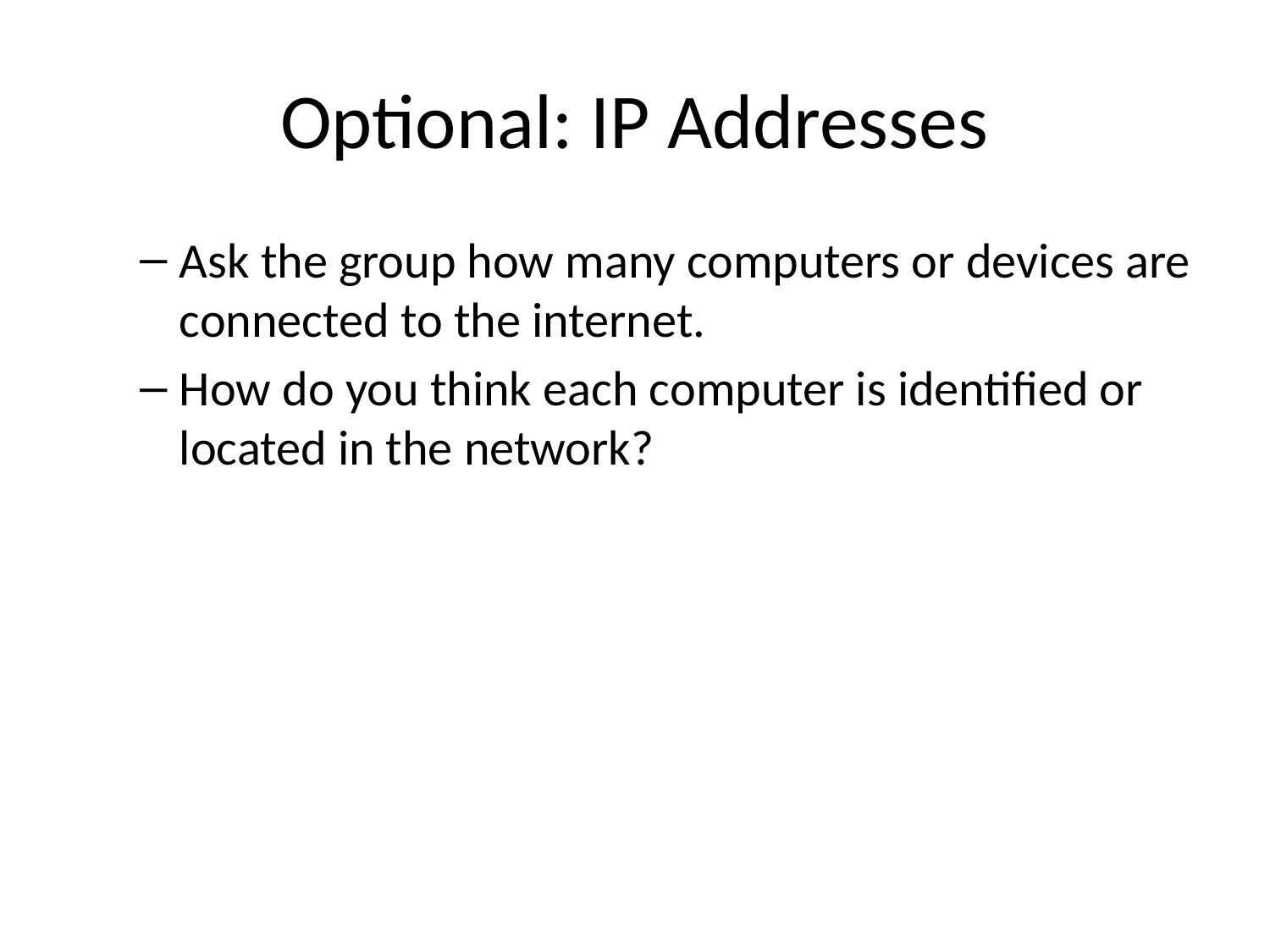

# Optional: IP Addresses
Ask the group how many computers or devices are connected to the internet.
How do you think each computer is identified or located in the network?